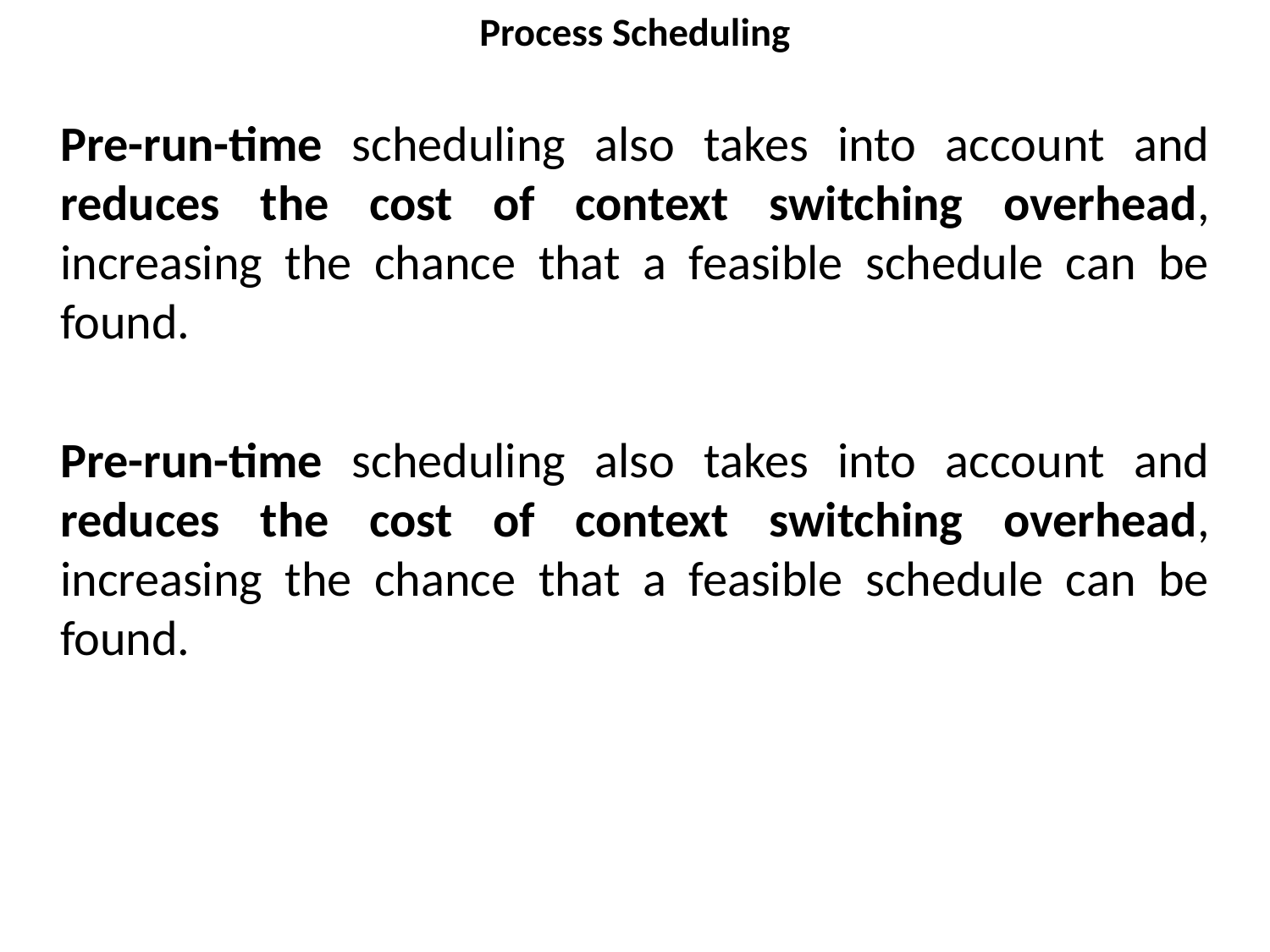

# Process Scheduling
Pre-run-time scheduling also takes into account and reduces the cost of context switching overhead, increasing the chance that a feasible schedule can be found.

Pre-run-time scheduling also takes into account and reduces the cost of context switching overhead, increasing the chance that a feasible schedule can be found.